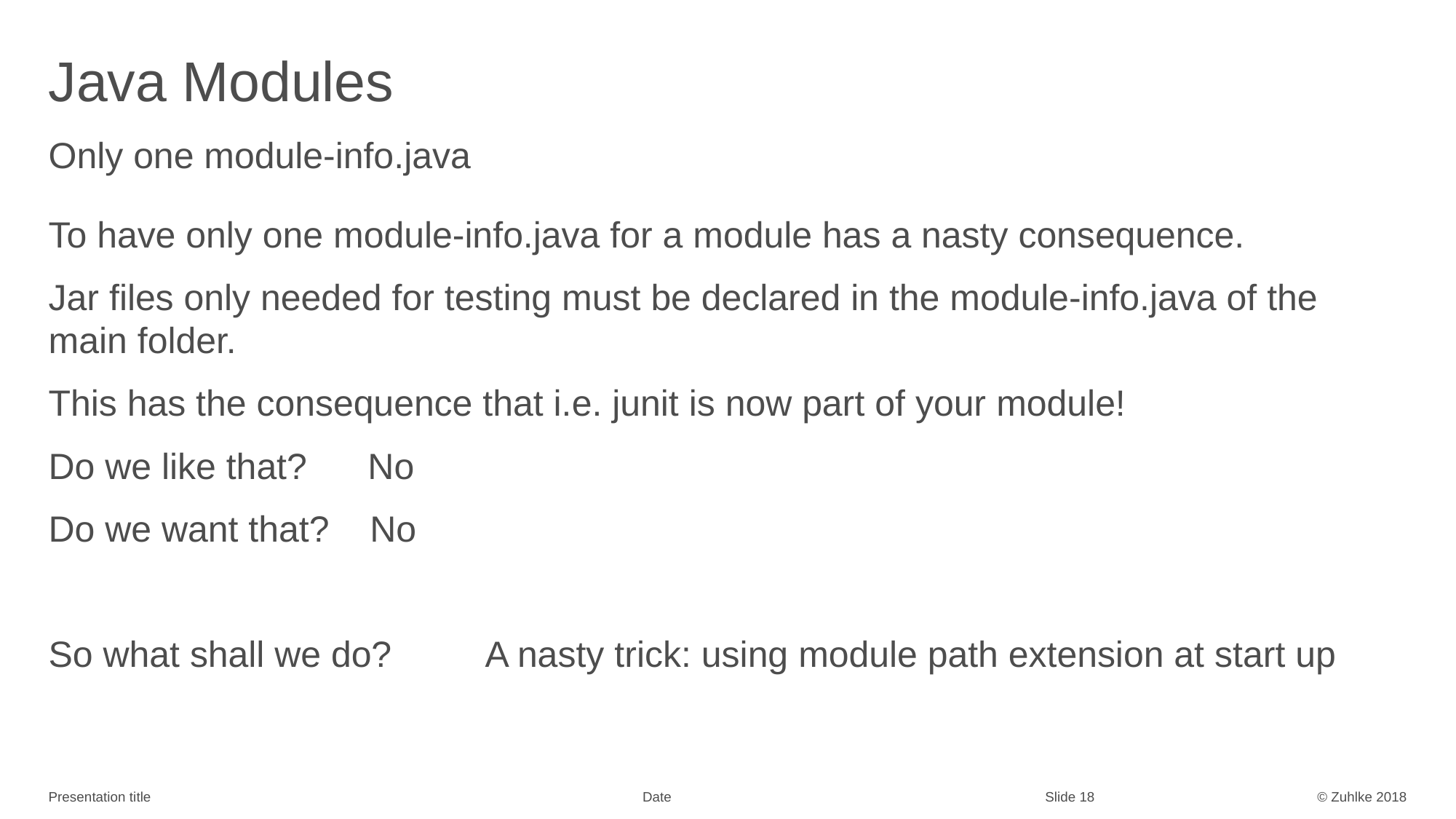

# Java Modules
Only one module-info.java

To have only one module-info.java for a module has a nasty consequence.
Jar files only needed for testing must be declared in the module-info.java of the main folder.
This has the consequence that i.e. junit is now part of your module!
Do we like that?      No
Do we want that?    No

So what shall we do?	A nasty trick: using module path extension at start up